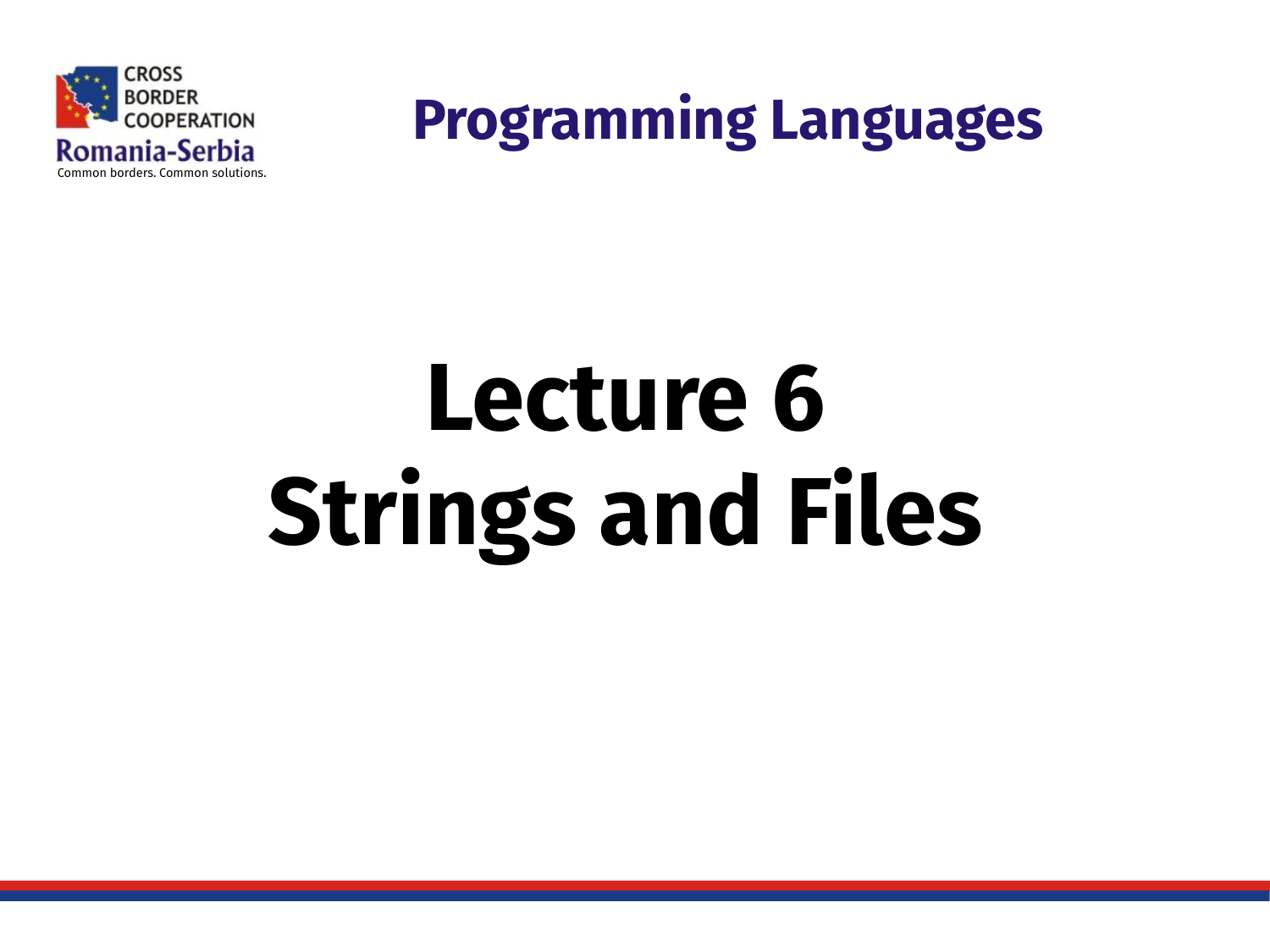

# Programming Languages
Lecture 6
Strings and Files